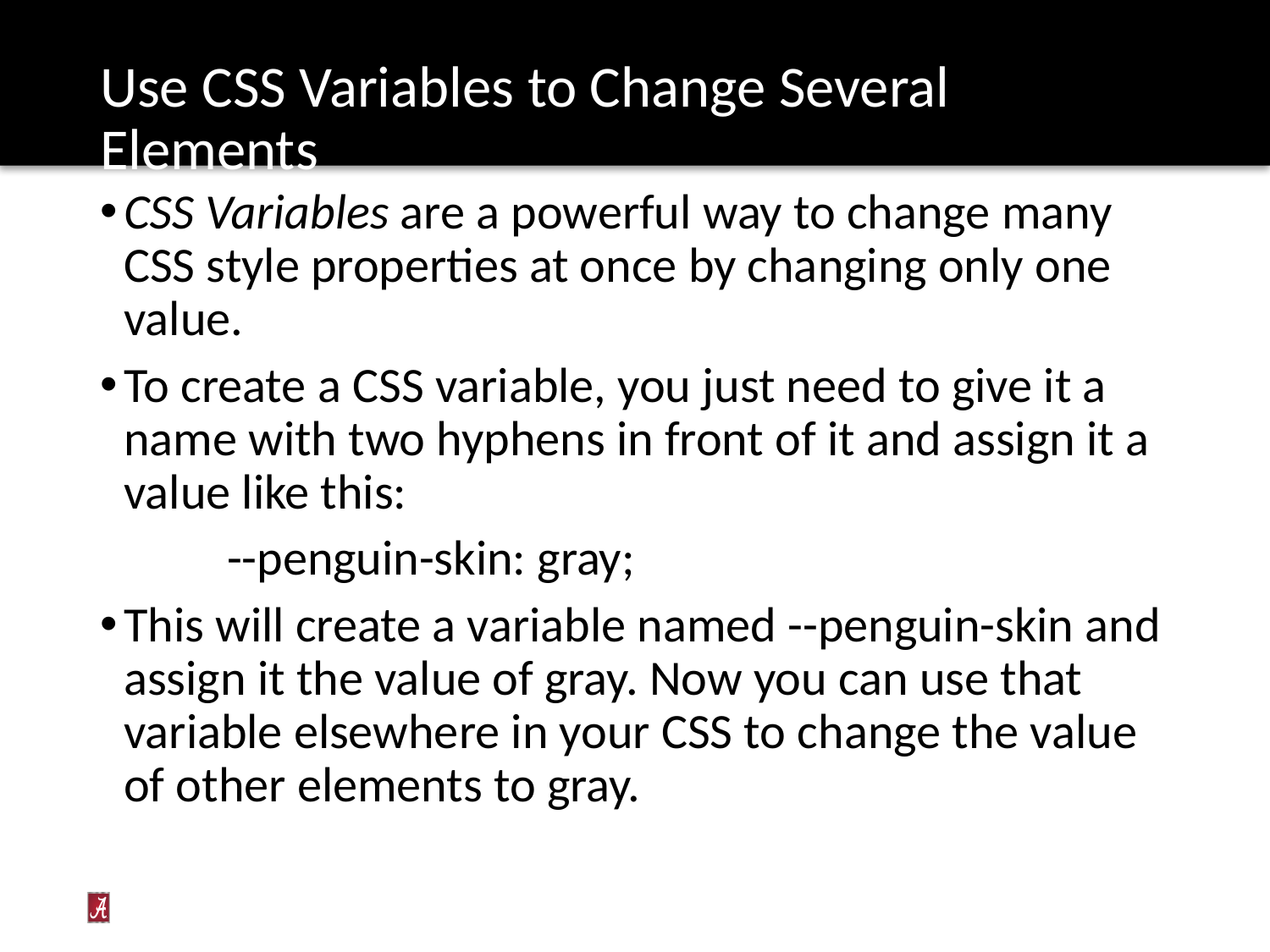

# Use CSS Variables to Change Several Elements
CSS Variables are a powerful way to change many CSS style properties at once by changing only one value.
To create a CSS variable, you just need to give it a name with two hyphens in front of it and assign it a value like this:
	--penguin-skin: gray;
This will create a variable named --penguin-skin and assign it the value of gray. Now you can use that variable elsewhere in your CSS to change the value of other elements to gray.